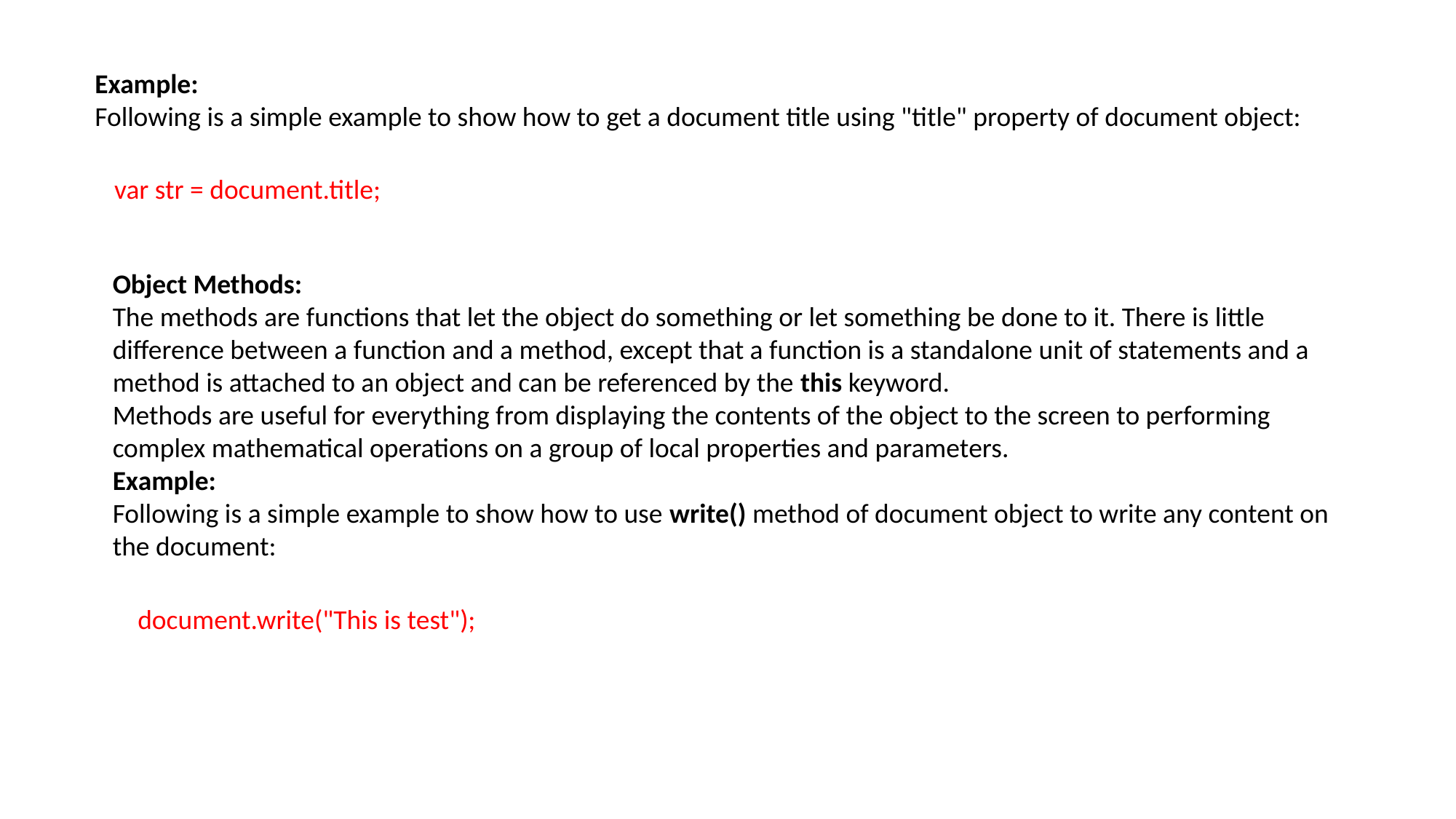

Example:
Following is a simple example to show how to get a document title using "title" property of document object:
var str = document.title;
Object Methods:
The methods are functions that let the object do something or let something be done to it. There is little difference between a function and a method, except that a function is a standalone unit of statements and a method is attached to an object and can be referenced by the this keyword.
Methods are useful for everything from displaying the contents of the object to the screen to performing complex mathematical operations on a group of local properties and parameters.
Example:
Following is a simple example to show how to use write() method of document object to write any content on the document:
document.write("This is test");